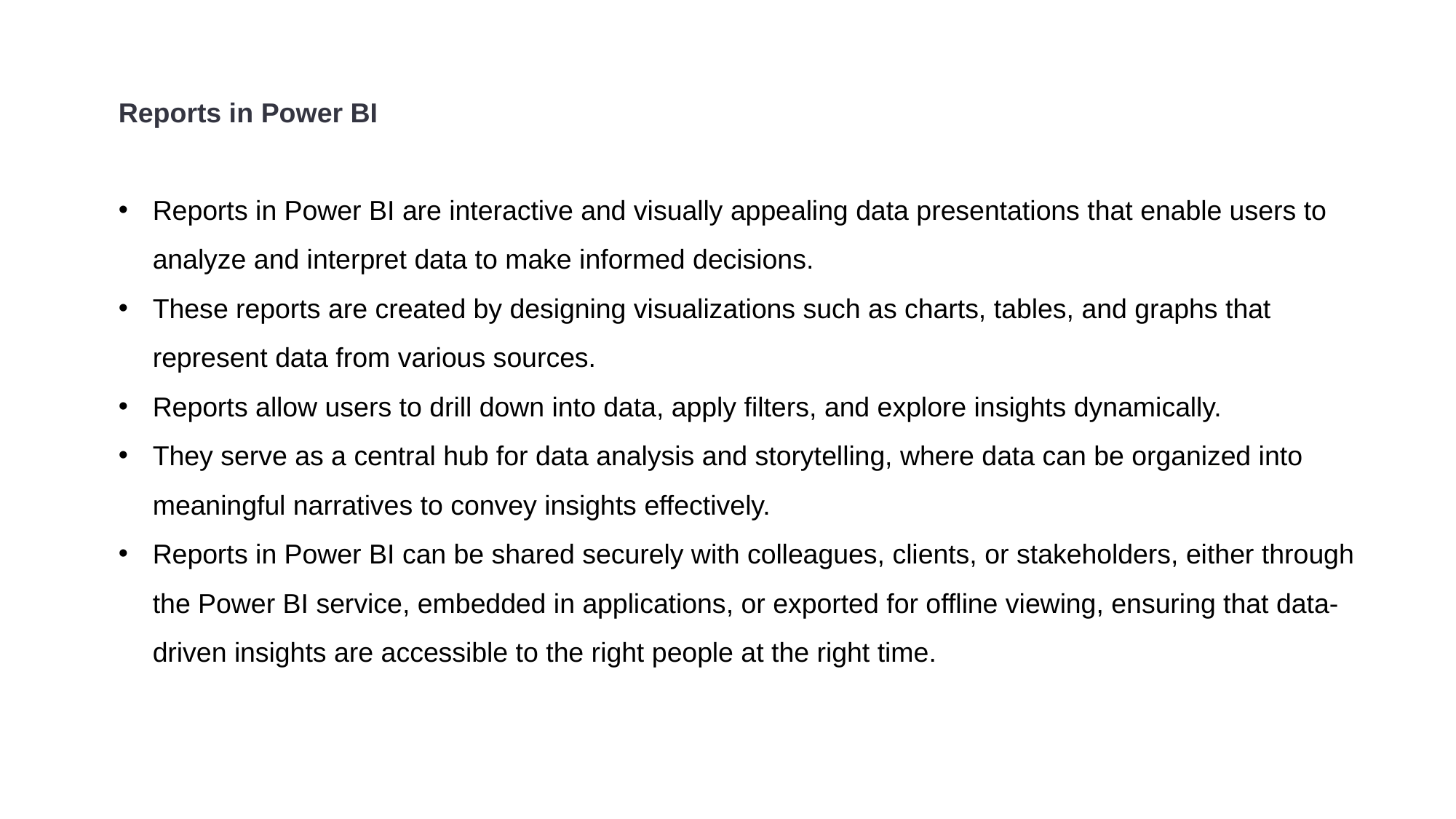

Reports in Power BI
Reports in Power BI are interactive and visually appealing data presentations that enable users to analyze and interpret data to make informed decisions.
These reports are created by designing visualizations such as charts, tables, and graphs that represent data from various sources.
Reports allow users to drill down into data, apply filters, and explore insights dynamically.
They serve as a central hub for data analysis and storytelling, where data can be organized into meaningful narratives to convey insights effectively.
Reports in Power BI can be shared securely with colleagues, clients, or stakeholders, either through the Power BI service, embedded in applications, or exported for offline viewing, ensuring that data-driven insights are accessible to the right people at the right time.